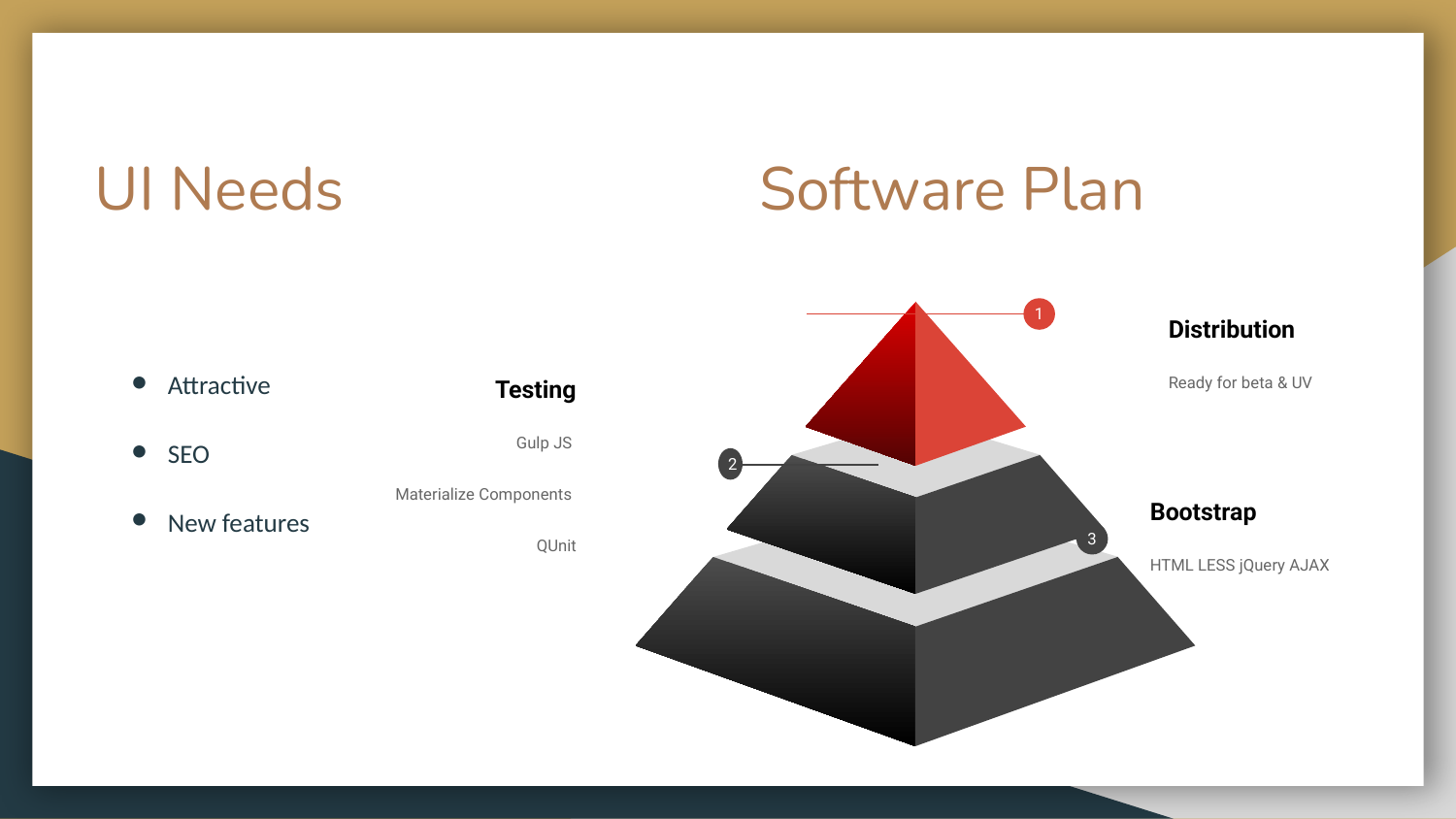

# UI Needs
Software Plan
Distribution

Ready for beta & UV
1

Attractive
SEO
New features
Testing

Gulp JS
Materialize Components
QUnit
2

Bootstrap

HTML LESS jQuery AJAX
3